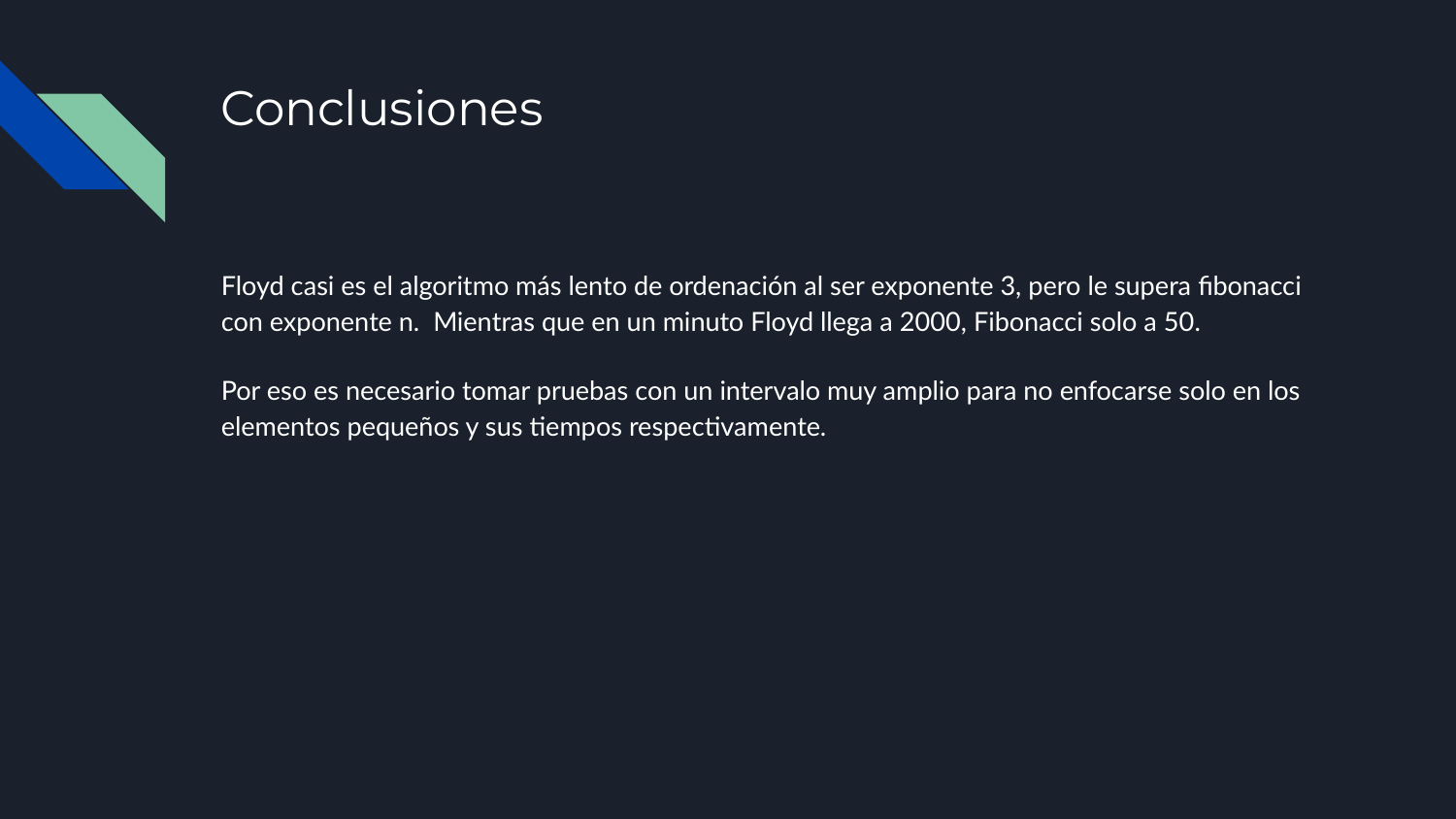

# Conclusiones
Floyd casi es el algoritmo más lento de ordenación al ser exponente 3, pero le supera fibonacci con exponente n.  Mientras que en un minuto Floyd llega a 2000, Fibonacci solo a 50.
Por eso es necesario tomar pruebas con un intervalo muy amplio para no enfocarse solo en los elementos pequeños y sus tiempos respectivamente.